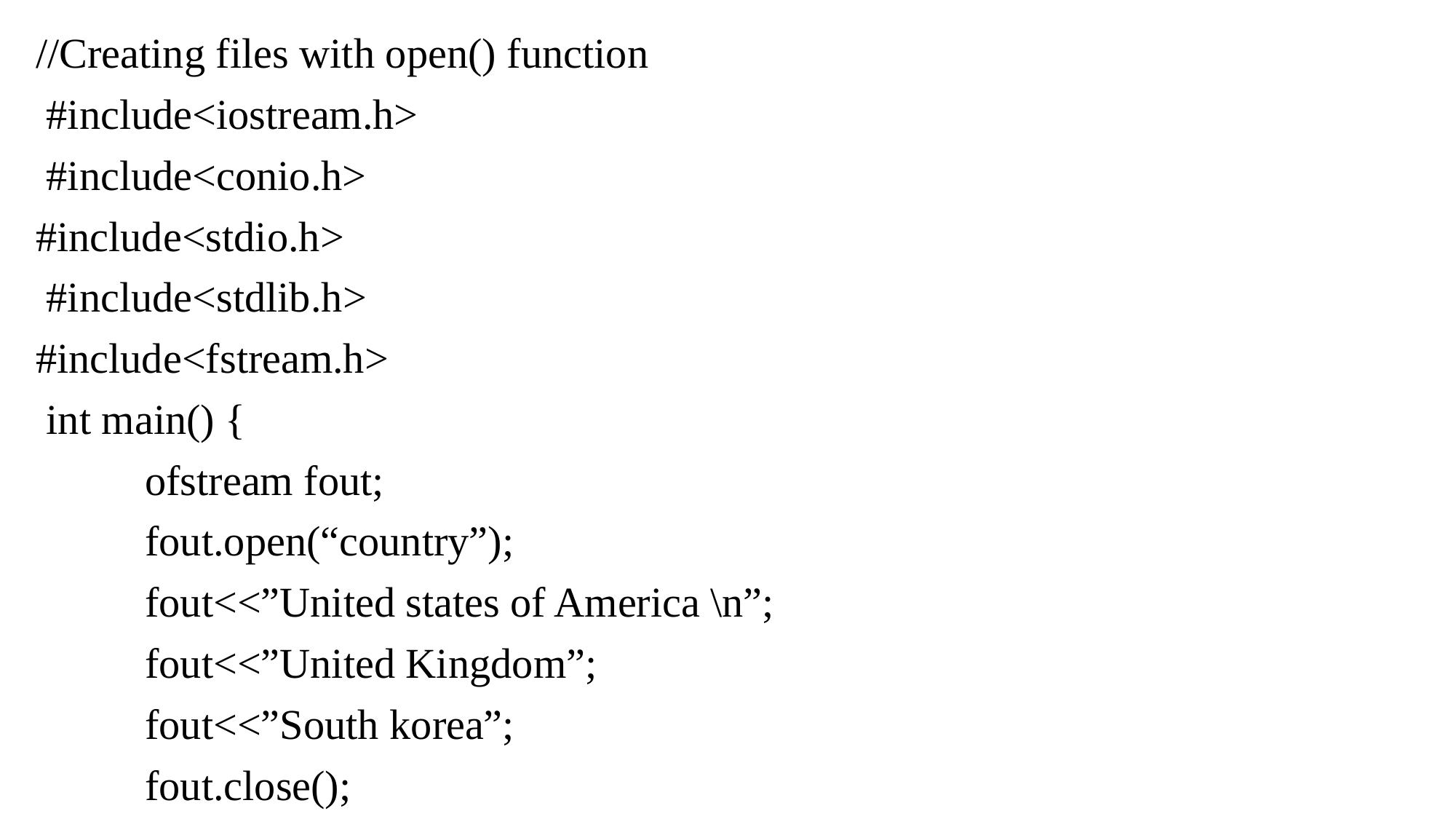

//Creating files with open() function
 #include<iostream.h>
 #include<conio.h>
#include<stdio.h>
 #include<stdlib.h>
#include<fstream.h>
 int main() {
	ofstream fout;
	fout.open(“country”);
	fout<<”United states of America \n”;
	fout<<”United Kingdom”;
	fout<<”South korea”;
	fout.close();